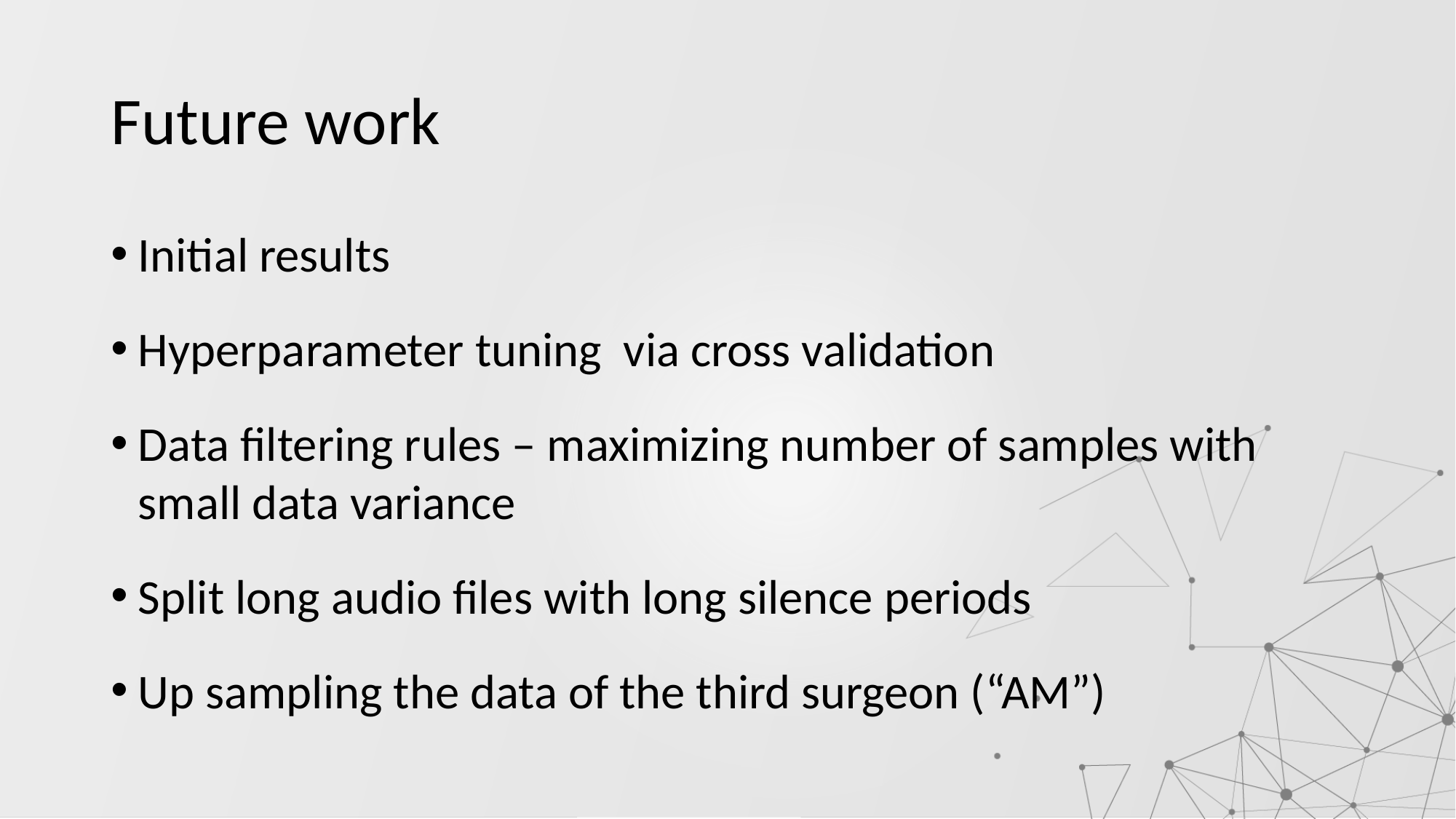

# Future work
Initial results
Hyperparameter tuning  via cross validation
Data filtering rules – maximizing number of samples with small data variance
Split long audio files with long silence periods
Up sampling the data of the third surgeon (“AM”)